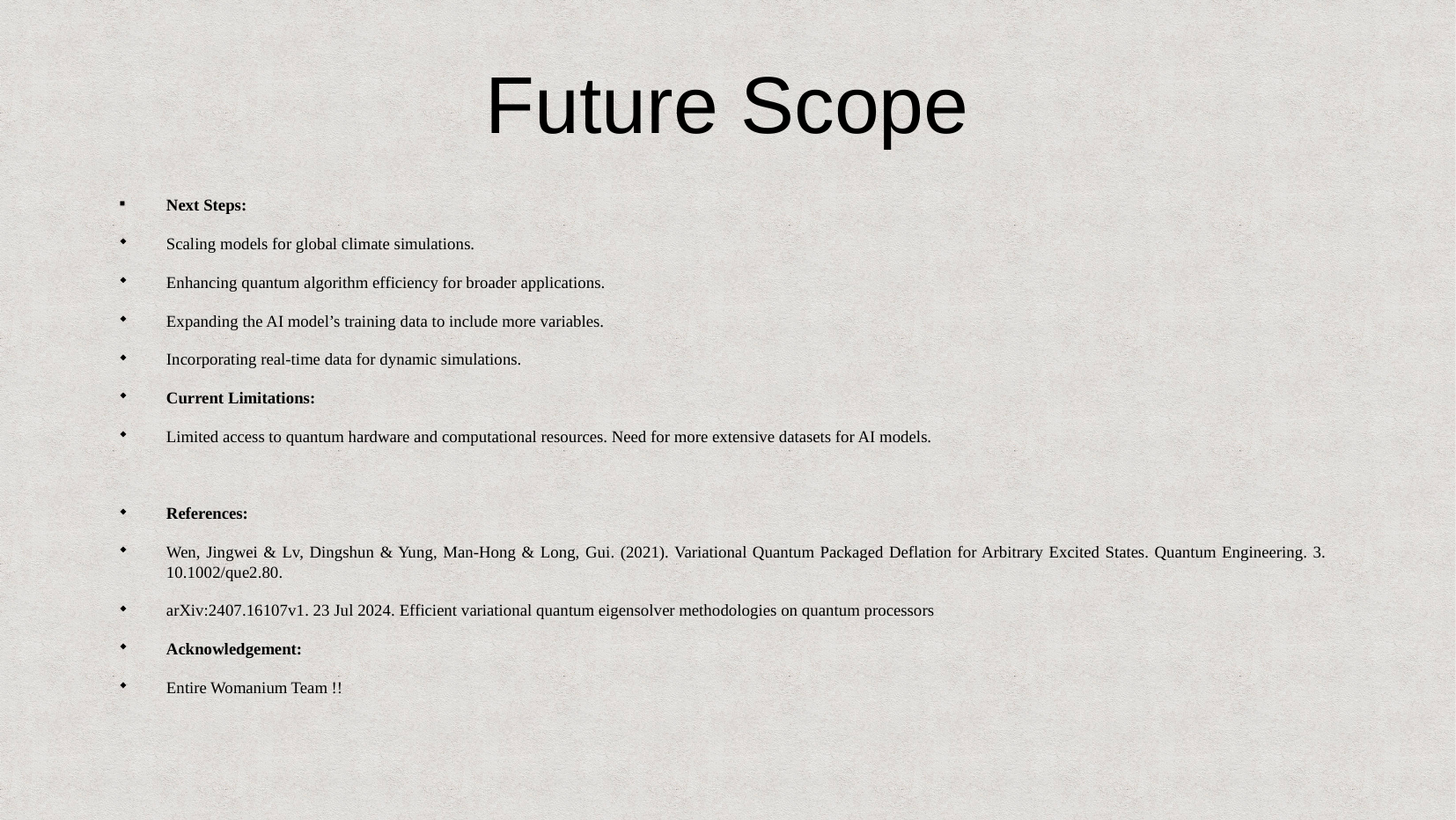

# Future Scope

Next Steps:
Scaling models for global climate simulations.
Enhancing quantum algorithm efficiency for broader applications.
Expanding the AI model’s training data to include more variables.
Incorporating real-time data for dynamic simulations.
Current Limitations:
Limited access to quantum hardware and computational resources. Need for more extensive datasets for AI models.

References:
Wen, Jingwei & Lv, Dingshun & Yung, Man‐Hong & Long, Gui. (2021). Variational Quantum Packaged Deflation for Arbitrary Excited States. Quantum Engineering. 3. 10.1002/que2.80.
arXiv:2407.16107v1. 23 Jul 2024. Efficient variational quantum eigensolver methodologies on quantum processors
Acknowledgement:
Entire Womanium Team !!